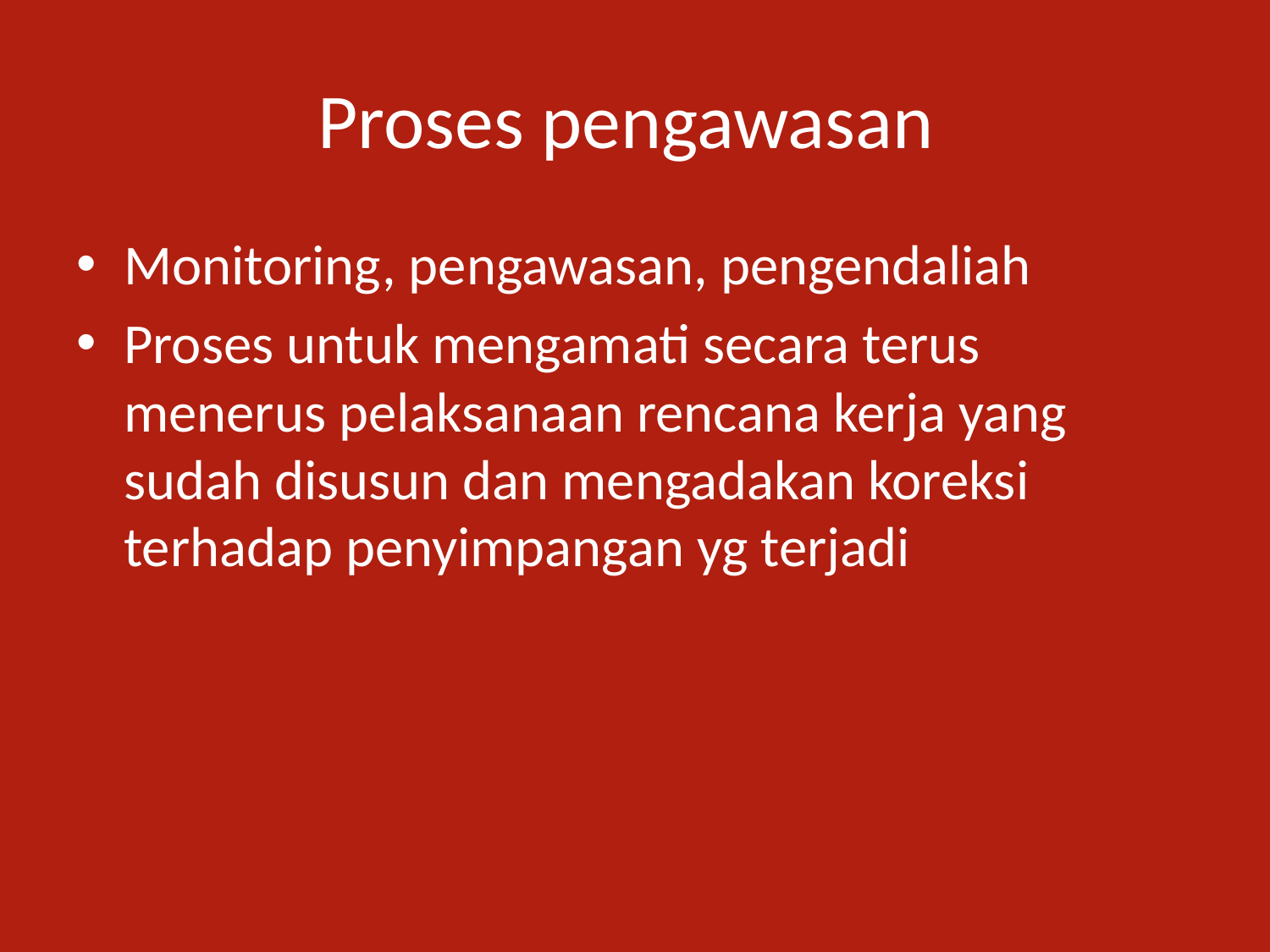

# Proses pengawasan
Monitoring, pengawasan, pengendaliah
Proses untuk mengamati secara terus menerus pelaksanaan rencana kerja yang sudah disusun dan mengadakan koreksi terhadap penyimpangan yg terjadi